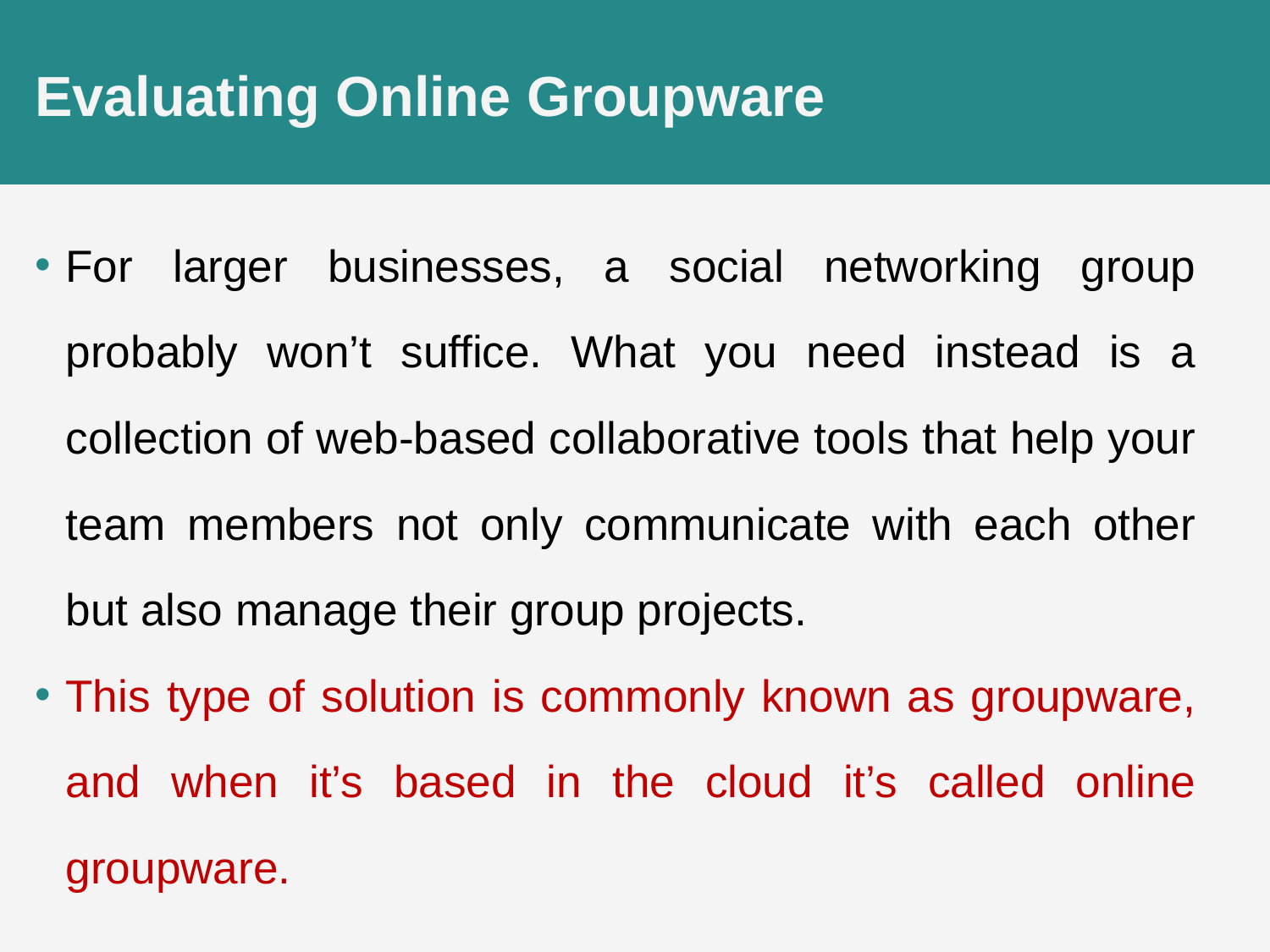

# Evaluating Online Groupware
For larger businesses, a social networking group probably won’t suffice. What you need instead is a collection of web-based collaborative tools that help your team members not only communicate with each other but also manage their group projects.
This type of solution is commonly known as groupware, and when it’s based in the cloud it’s called online groupware.